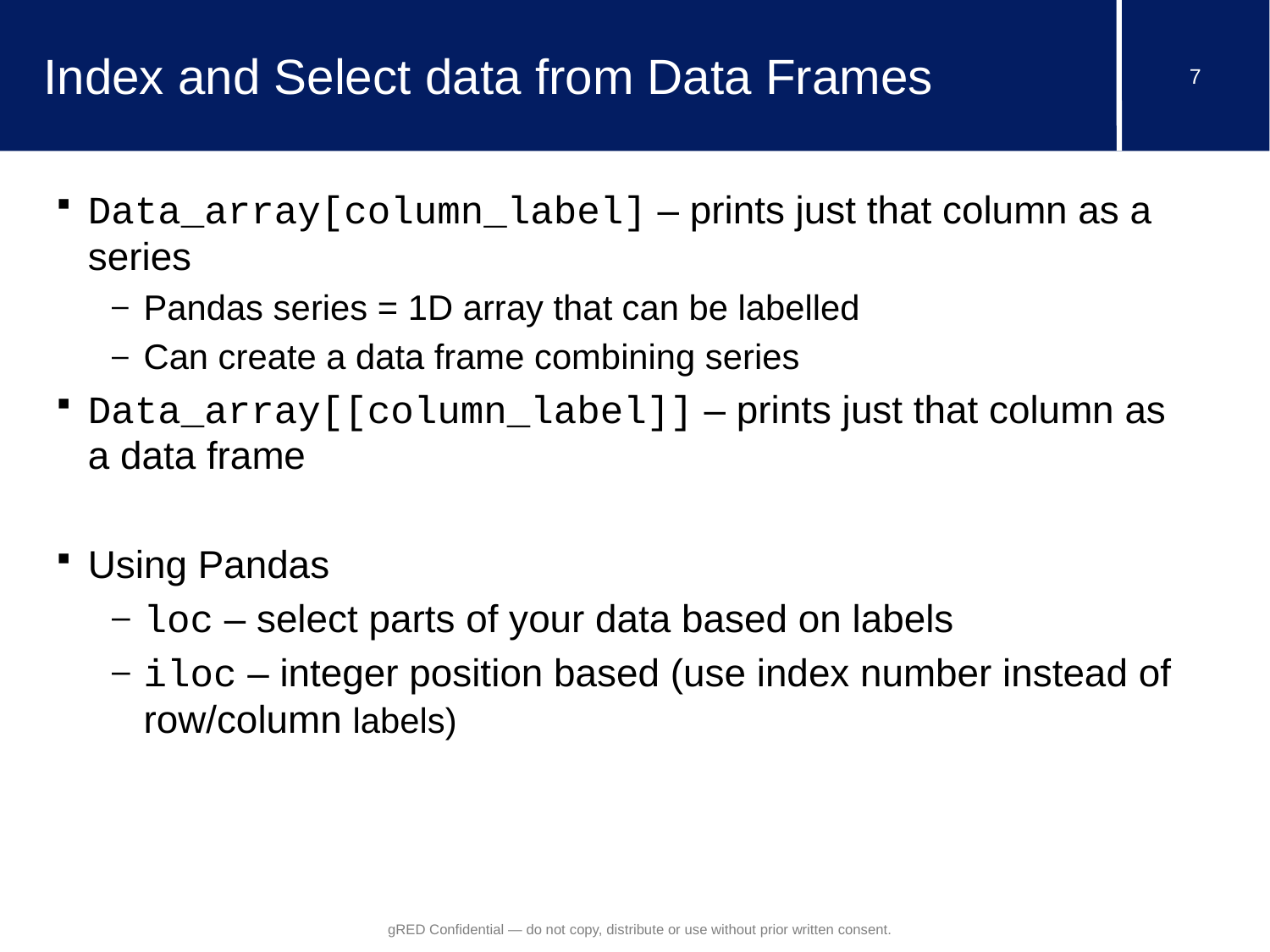

# Index and Select data from Data Frames
Data_array[column_label] – prints just that column as a series
Pandas series = 1D array that can be labelled
Can create a data frame combining series
Data_array[[column_label]] – prints just that column as a data frame

Using Pandas
loc – select parts of your data based on labels
iloc – integer position based (use index number instead of row/column labels)

gRED Confidential — do not copy, distribute or use without prior written consent.